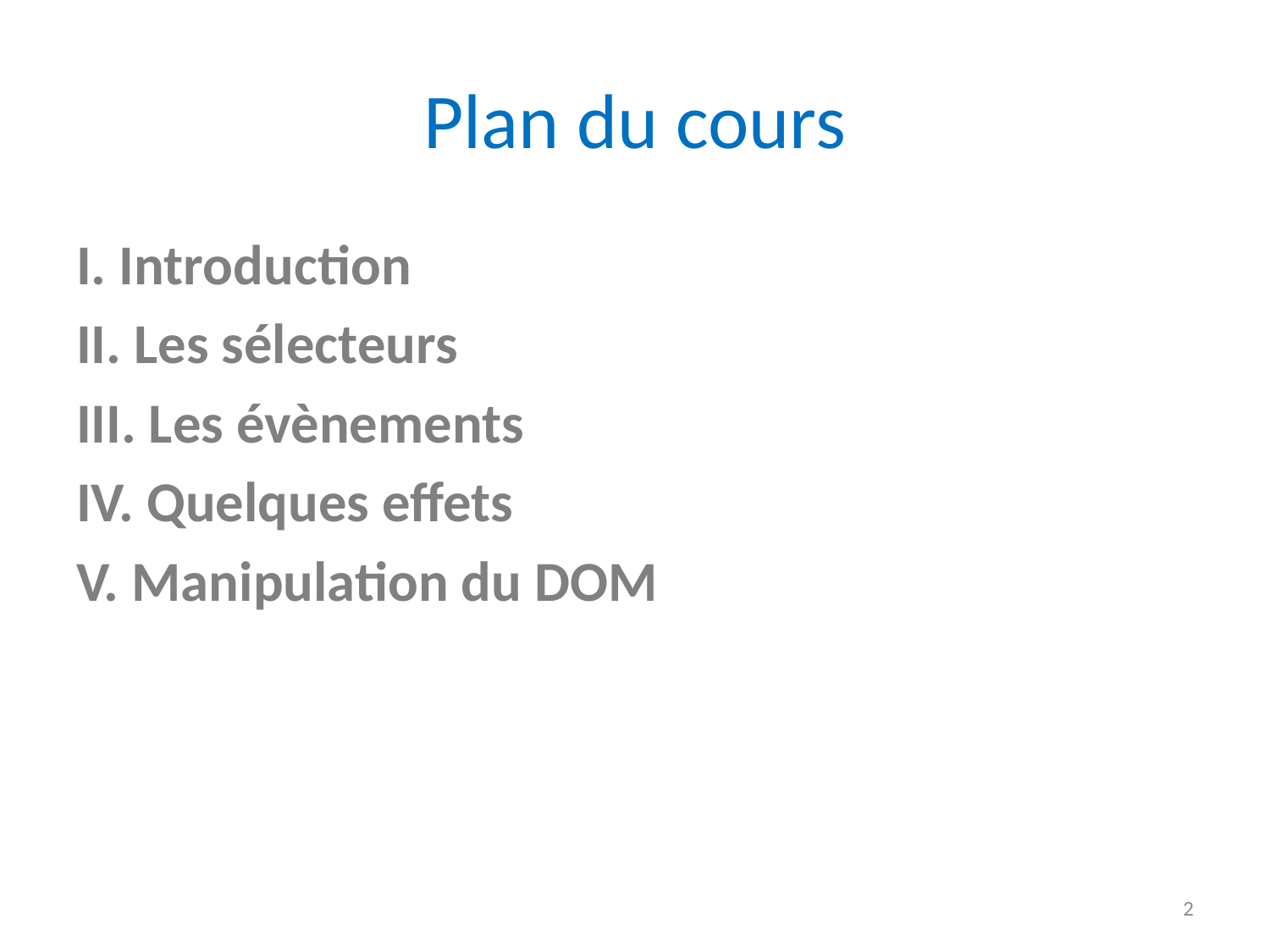

# Plan du cours
I. Introduction
II. Les sélecteurs
III. Les évènements
IV. Quelques effets
V. Manipulation du DOM
2